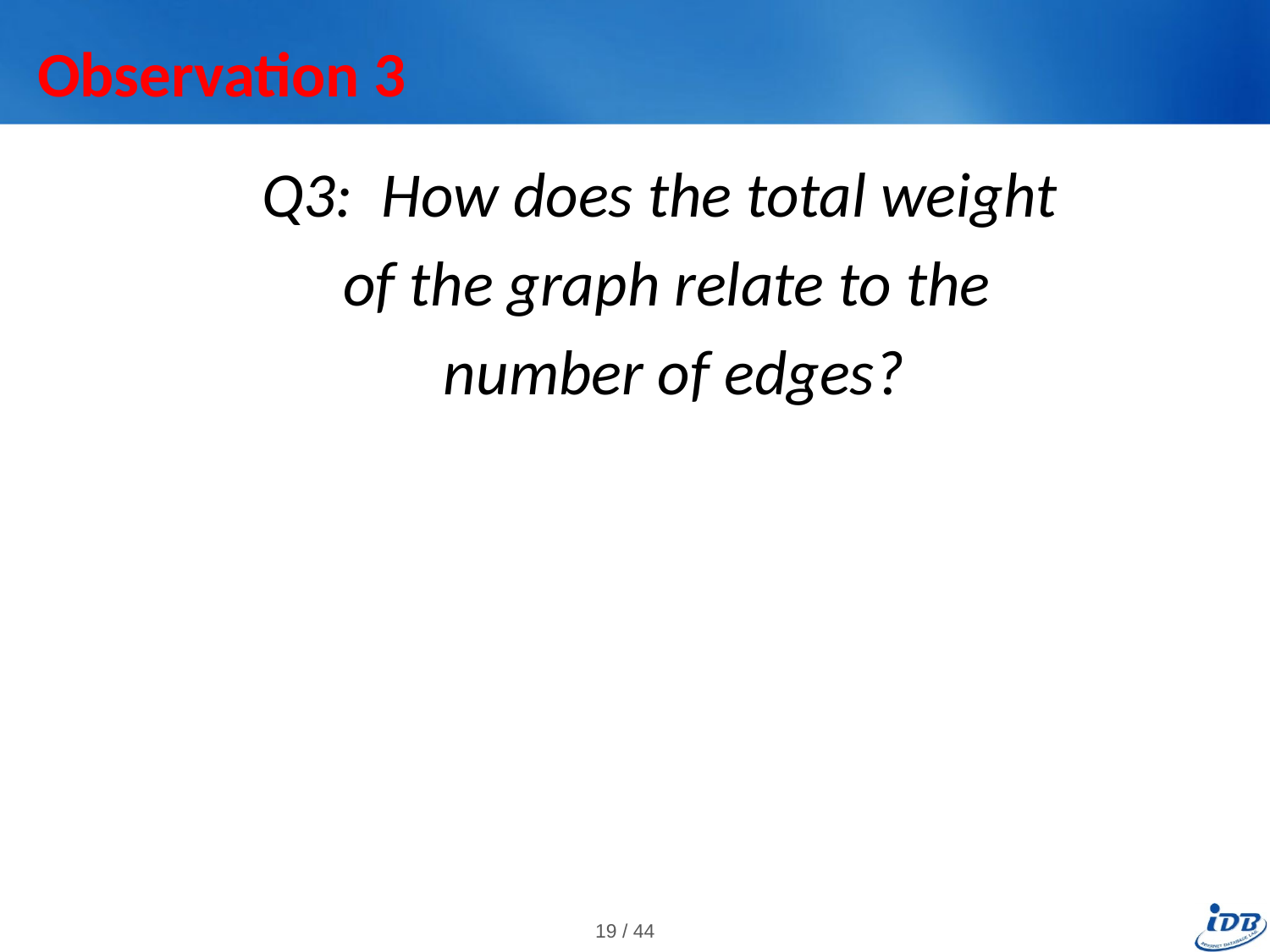

# Observation 3
Q3:  How does the total weight
of the graph relate to the
 number of edges?